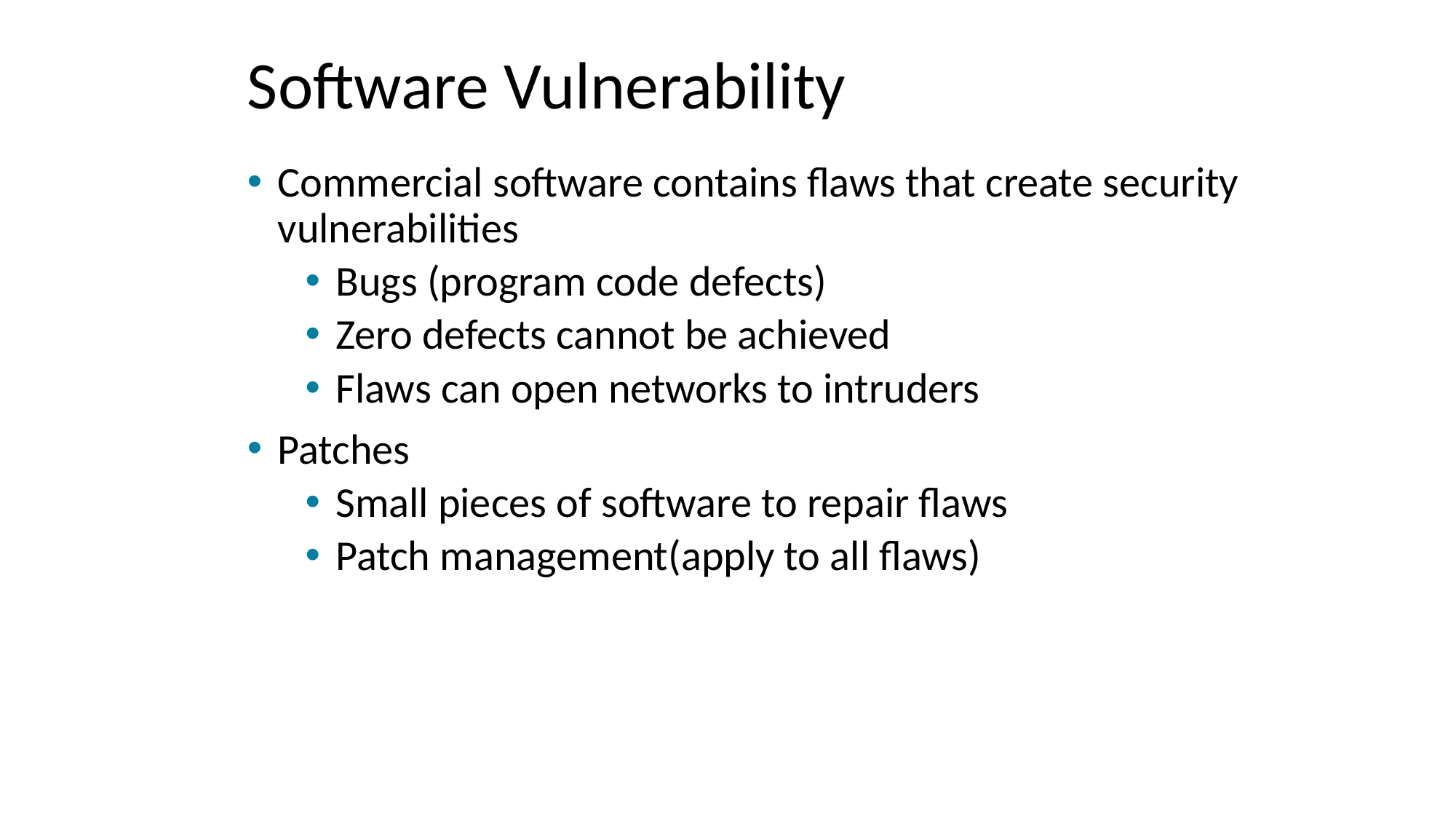

# Software Vulnerability
Commercial software contains flaws that create security vulnerabilities
Bugs (program code defects)
Zero defects cannot be achieved
Flaws can open networks to intruders
Patches
Small pieces of software to repair flaws
Patch management(apply to all flaws)